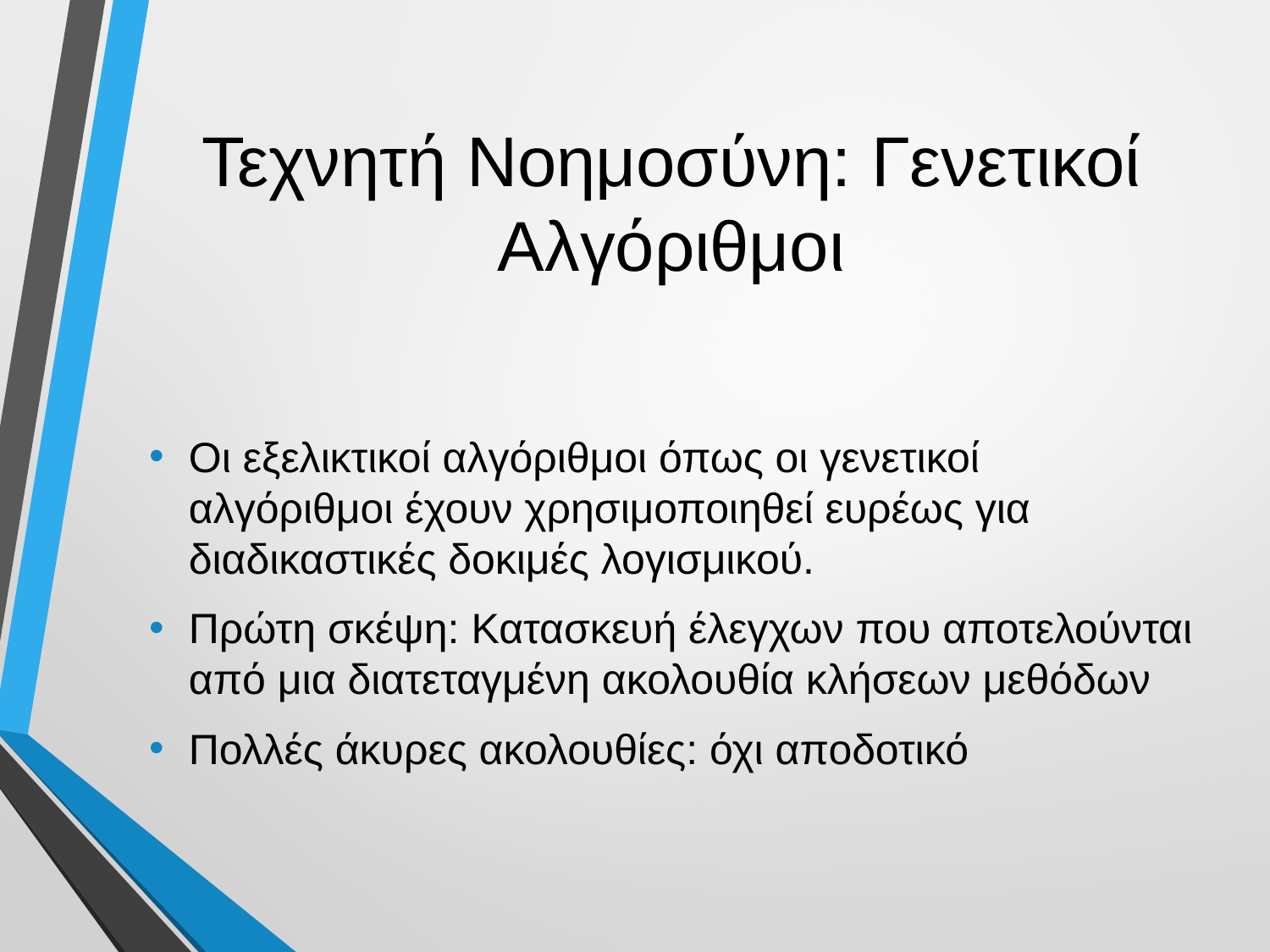

# Τεχνητή Νοημοσύνη: Γενετικοί Αλγόριθμοι
Οι εξελικτικοί αλγόριθμοι όπως οι γενετικοί αλγόριθμοι έχουν χρησιμοποιηθεί ευρέως για διαδικαστικές δοκιμές λογισμικού.
Πρώτη σκέψη: Κατασκευή έλεγχων που αποτελούνται από μια διατεταγμένη ακολουθία κλήσεων μεθόδων
Πολλές άκυρες ακολουθίες: όχι αποδοτικό